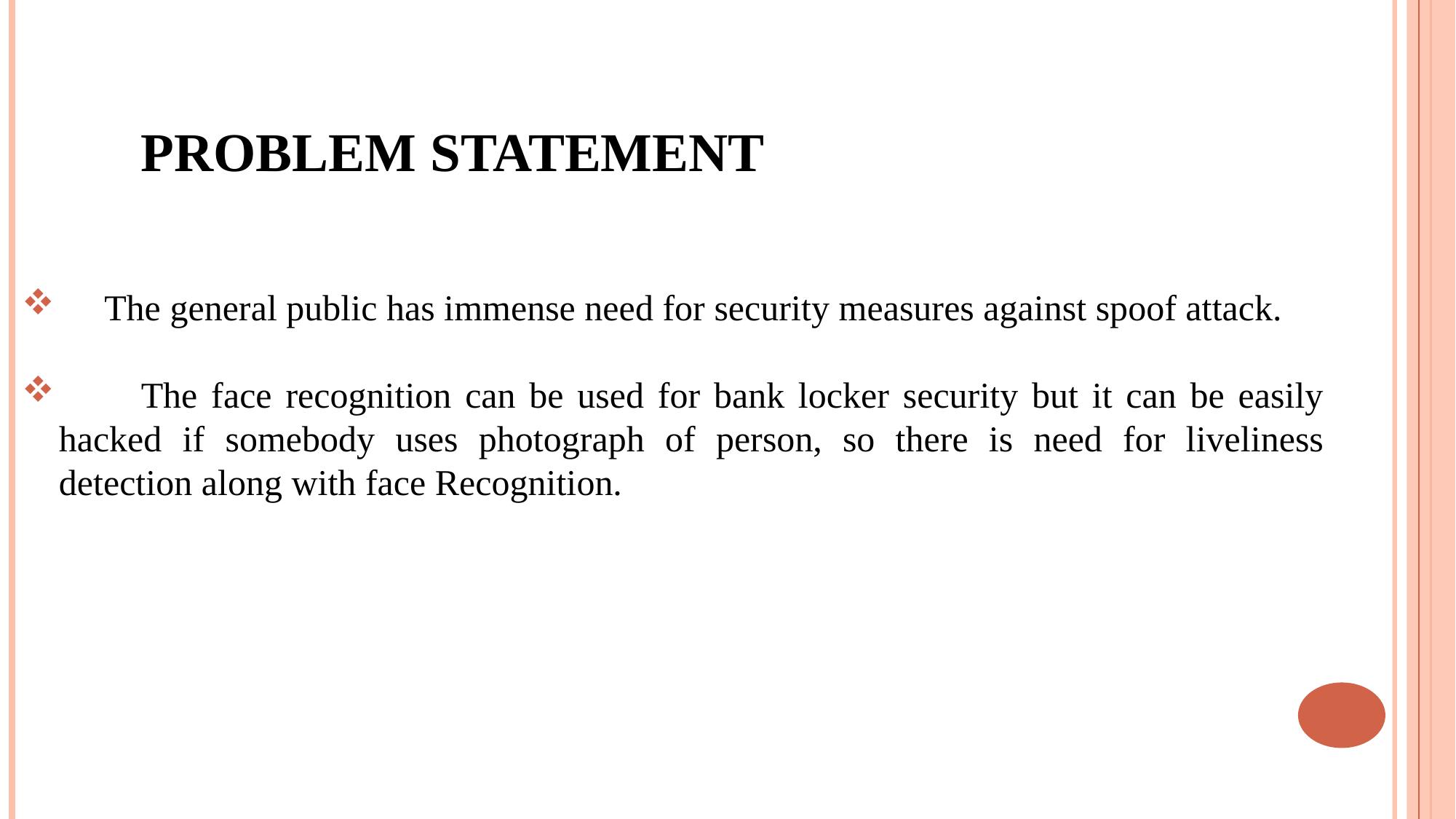

# PROBLEM STATEMENT
     The general public has immense need for security measures against spoof attack.

      The face recognition can be used for bank locker security but it can be easily hacked if somebody uses photograph of person, so there is need for liveliness detection along with face Recognition.